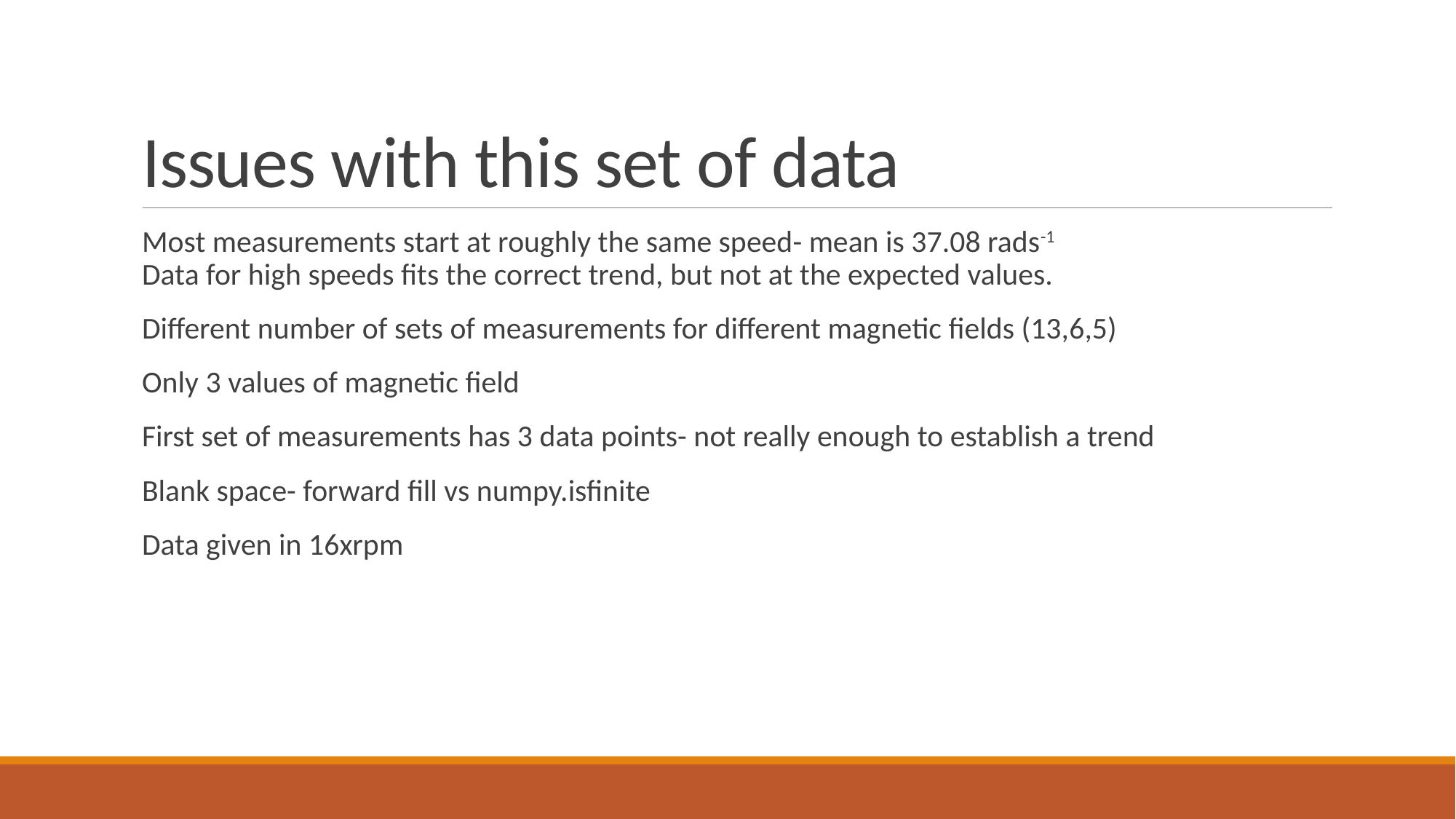

# Issues with this set of data
Most measurements start at roughly the same speed- mean is 37.08 rads-1
Data for high speeds fits the correct trend, but not at the expected values.
Different number of sets of measurements for different magnetic fields (13,6,5)
Only 3 values of magnetic field
First set of measurements has 3 data points- not really enough to establish a trend
Blank space- forward fill vs numpy.isfinite
Data given in 16xrpm